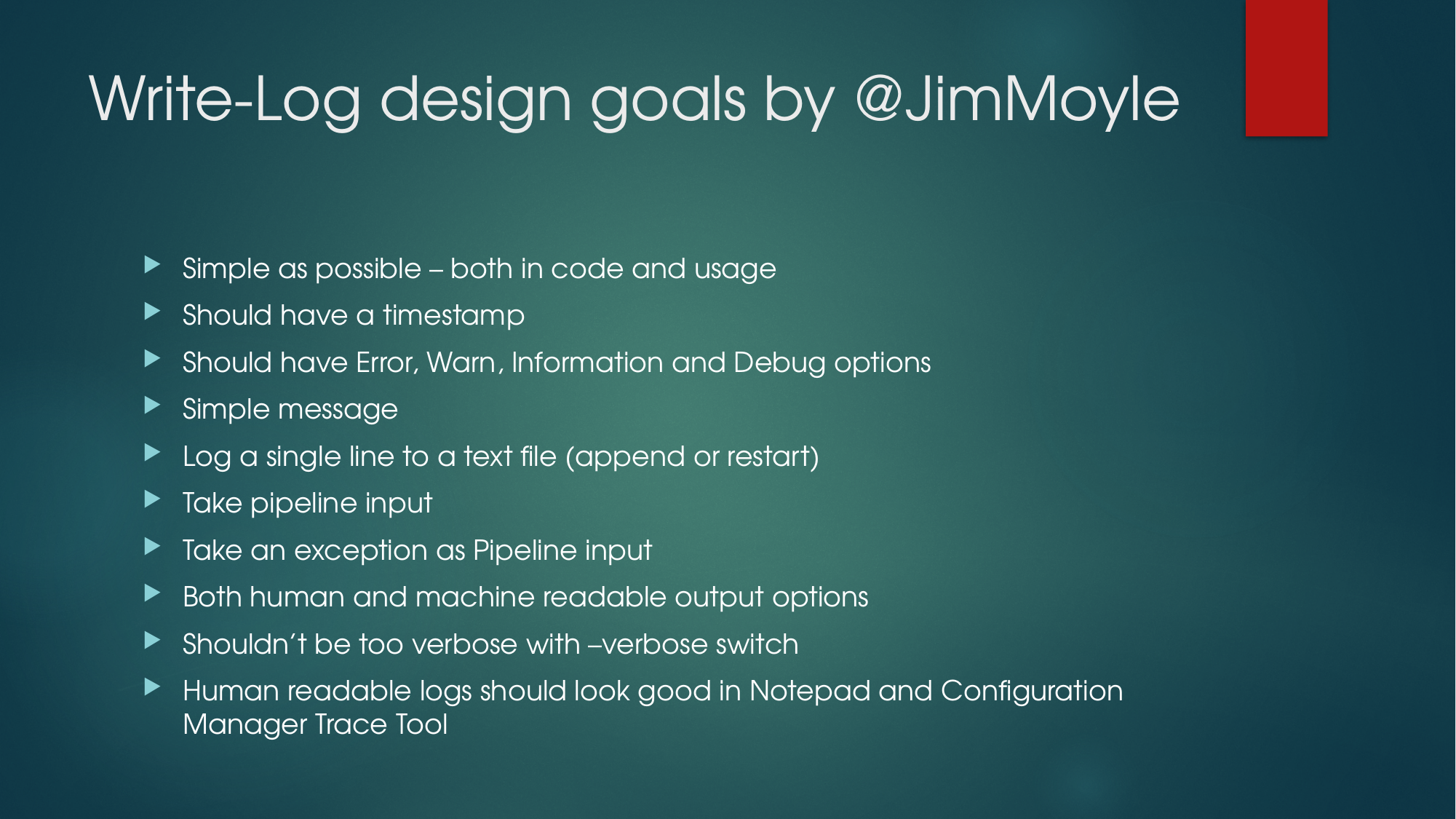

# Write-Log design goals by @JimMoyle
Simple as possible – both in code and usage
Should have a timestamp
Should have Error, Warn, Information and Debug options
Simple message
Log a single line to a text file (append or restart)
Take pipeline input
Take an exception as Pipeline input
Both human and machine readable output options
Shouldn’t be too verbose with –verbose switch
Human readable logs should look good in Notepad and Configuration Manager Trace Tool